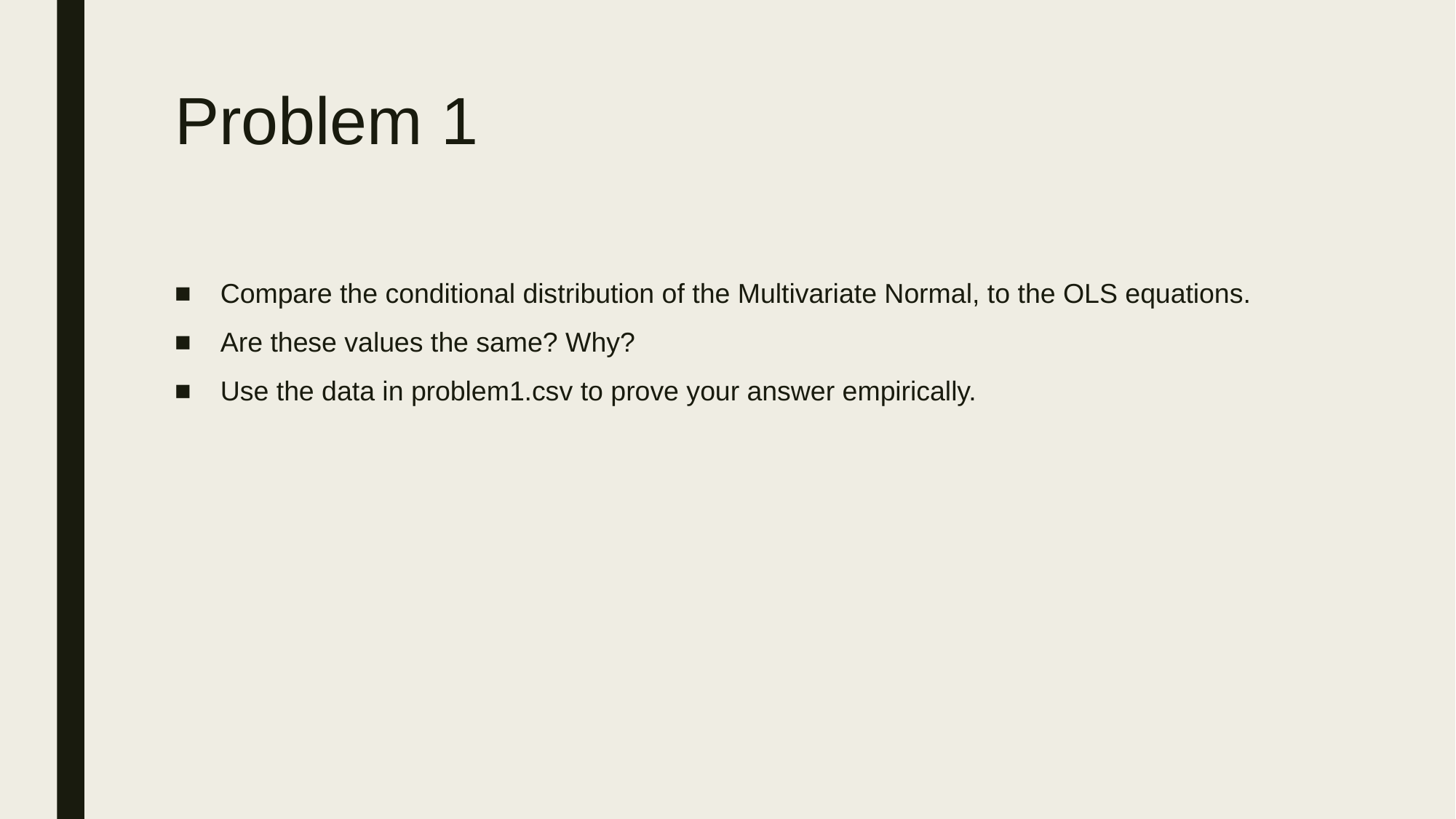

# Problem 1
Compare the conditional distribution of the Multivariate Normal, to the OLS equations.
Are these values the same? Why?
Use the data in problem1.csv to prove your answer empirically.